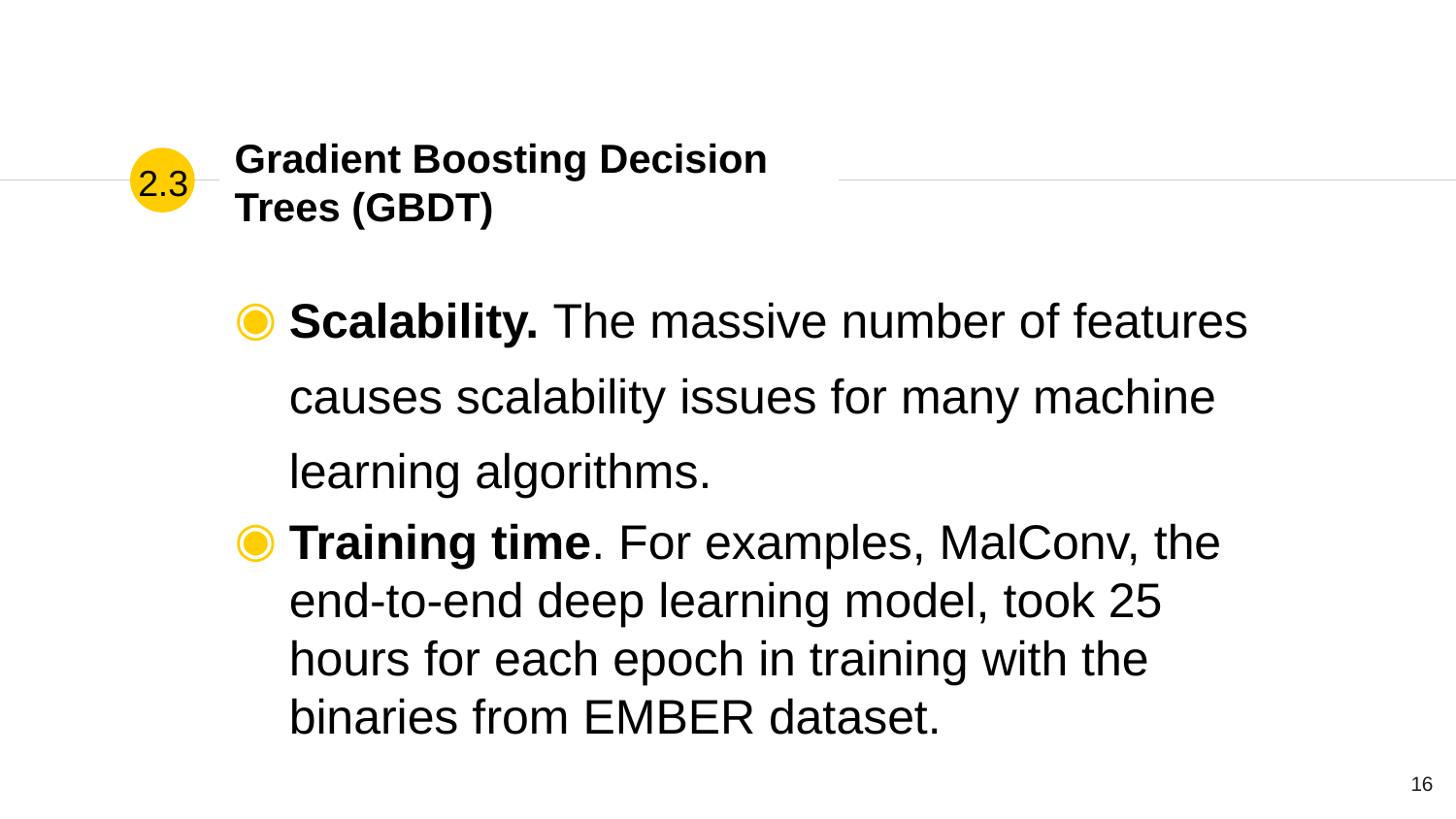

2.3
# Gradient Boosting Decision Trees (GBDT)
Scalability. The massive number of features causes scalability issues for many machine learning algorithms.
Training time. For examples, MalConv, the end-to-end deep learning model, took 25 hours for each epoch in training with the binaries from EMBER dataset.
16